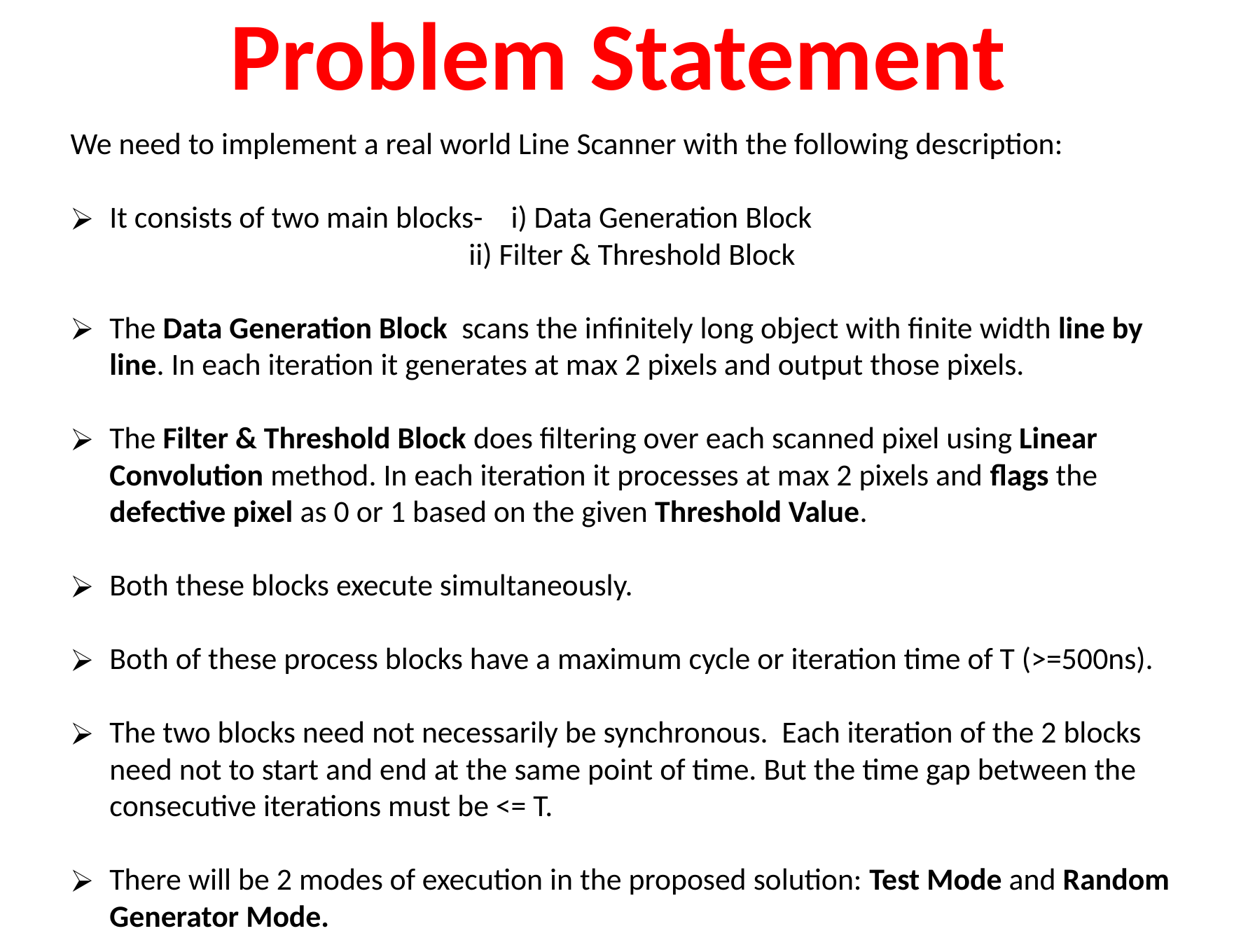

Problem Statement
We need to implement a real world Line Scanner with the following description:

It consists of two main blocks-    i) Data Generation Block
		         ii) Filter & Threshold Block

The Data Generation Block  scans the infinitely long object with finite width line by line. In each iteration it generates at max 2 pixels and output those pixels.

The Filter & Threshold Block does filtering over each scanned pixel using Linear Convolution method. In each iteration it processes at max 2 pixels and flags the defective pixel as 0 or 1 based on the given Threshold Value.

Both these blocks execute simultaneously.

Both of these process blocks have a maximum cycle or iteration time of T (>=500ns).

The two blocks need not necessarily be synchronous.  Each iteration of the 2 blocks need not to start and end at the same point of time. But the time gap between the consecutive iterations must be <= T.

There will be 2 modes of execution in the proposed solution: Test Mode and Random Generator Mode.